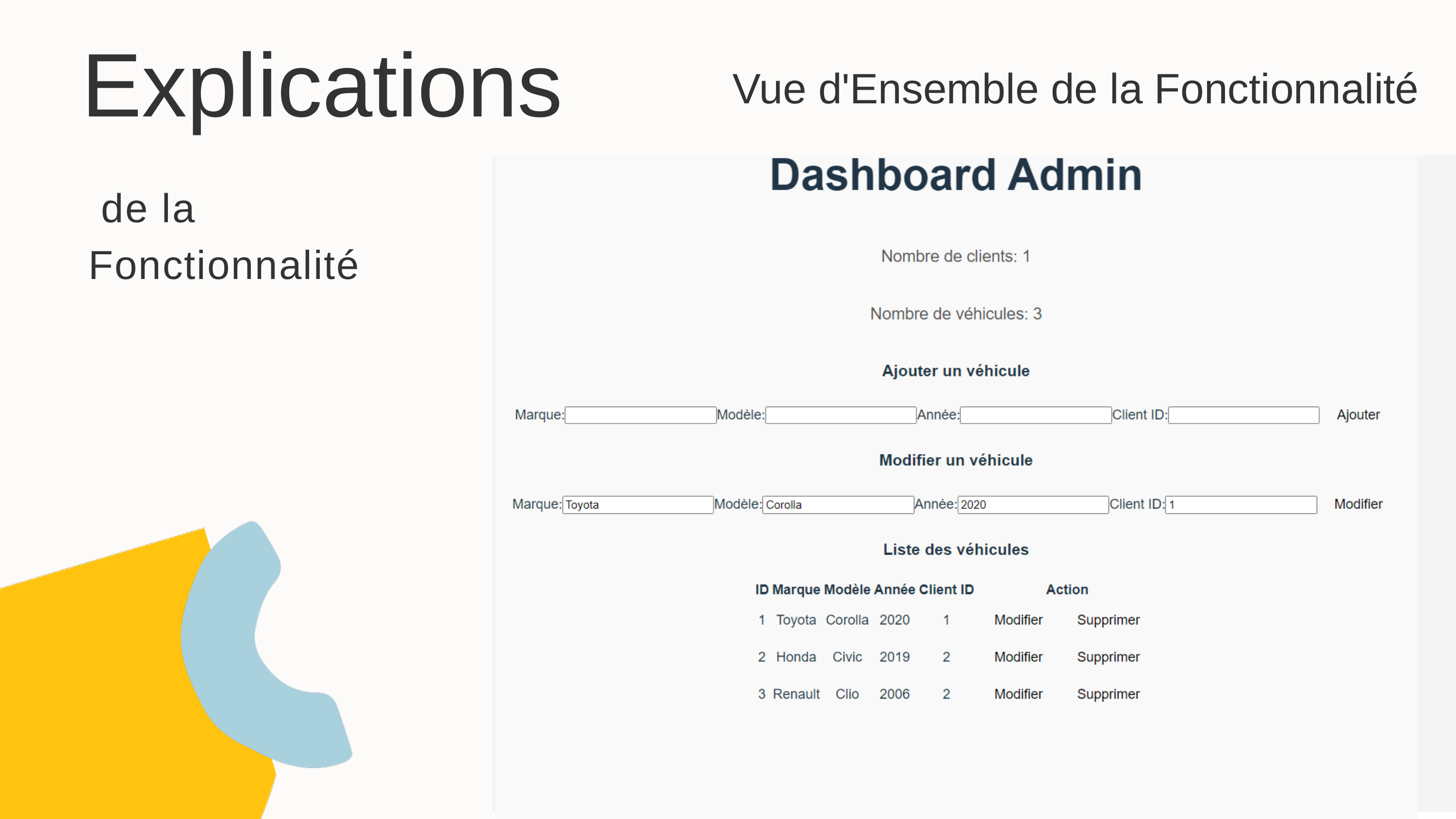

Explications
Vue d'Ensemble de la Fonctionnalité

 de la Fonctionnalité